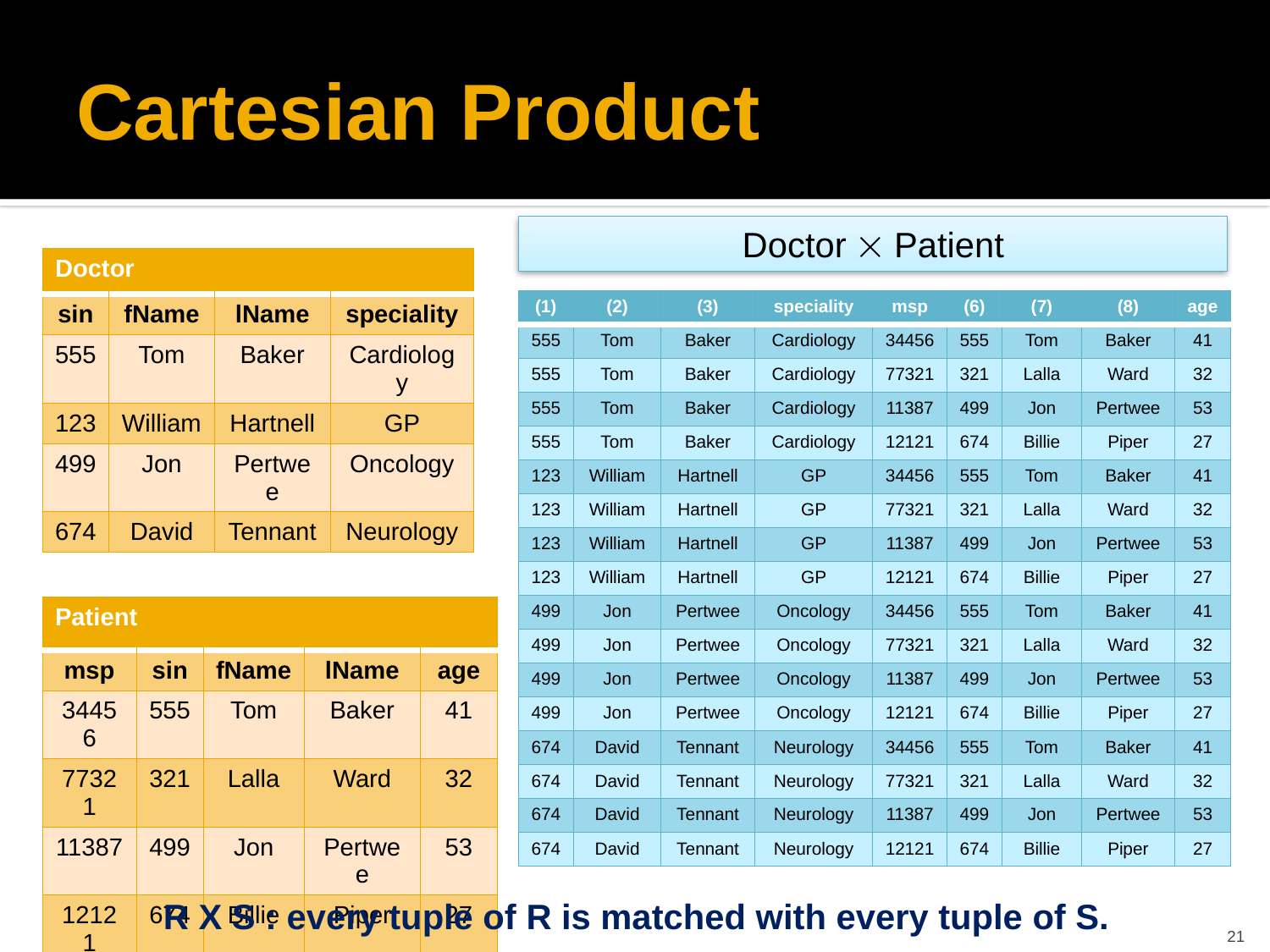

# Cartesian Product
Doctor × Patient
| Doctor |  |  |  |
| --- | --- | --- | --- |
| sin | fName | lName | speciality |
| 555 | Tom | Baker | Cardiology |
| 123 | William | Hartnell | GP |
| 499 | Jon | Pertwee | Oncology |
| 674 | David | Tennant | Neurology |
| (1) | (2) | (3) | speciality | msp | (6) | (7) | (8) | age |
| --- | --- | --- | --- | --- | --- | --- | --- | --- |
| 555 | Tom | Baker | Cardiology | 34456 | 555 | Tom | Baker | 41 |
| 555 | Tom | Baker | Cardiology | 77321 | 321 | Lalla | Ward | 32 |
| 555 | Tom | Baker | Cardiology | 11387 | 499 | Jon | Pertwee | 53 |
| 555 | Tom | Baker | Cardiology | 12121 | 674 | Billie | Piper | 27 |
| 123 | William | Hartnell | GP | 34456 | 555 | Tom | Baker | 41 |
| 123 | William | Hartnell | GP | 77321 | 321 | Lalla | Ward | 32 |
| 123 | William | Hartnell | GP | 11387 | 499 | Jon | Pertwee | 53 |
| 123 | William | Hartnell | GP | 12121 | 674 | Billie | Piper | 27 |
| 499 | Jon | Pertwee | Oncology | 34456 | 555 | Tom | Baker | 41 |
| 499 | Jon | Pertwee | Oncology | 77321 | 321 | Lalla | Ward | 32 |
| 499 | Jon | Pertwee | Oncology | 11387 | 499 | Jon | Pertwee | 53 |
| 499 | Jon | Pertwee | Oncology | 12121 | 674 | Billie | Piper | 27 |
| 674 | David | Tennant | Neurology | 34456 | 555 | Tom | Baker | 41 |
| 674 | David | Tennant | Neurology | 77321 | 321 | Lalla | Ward | 32 |
| 674 | David | Tennant | Neurology | 11387 | 499 | Jon | Pertwee | 53 |
| 674 | David | Tennant | Neurology | 12121 | 674 | Billie | Piper | 27 |
| Patient |  |  |  |  |
| --- | --- | --- | --- | --- |
| msp | sin | fName | lName | age |
| 34456 | 555 | Tom | Baker | 41 |
| 77321 | 321 | Lalla | Ward | 32 |
| 11387 | 499 | Jon | Pertwee | 53 |
| 12121 | 674 | Billie | Piper | 27 |
R X S : every tuple of R is matched with every tuple of S.
21